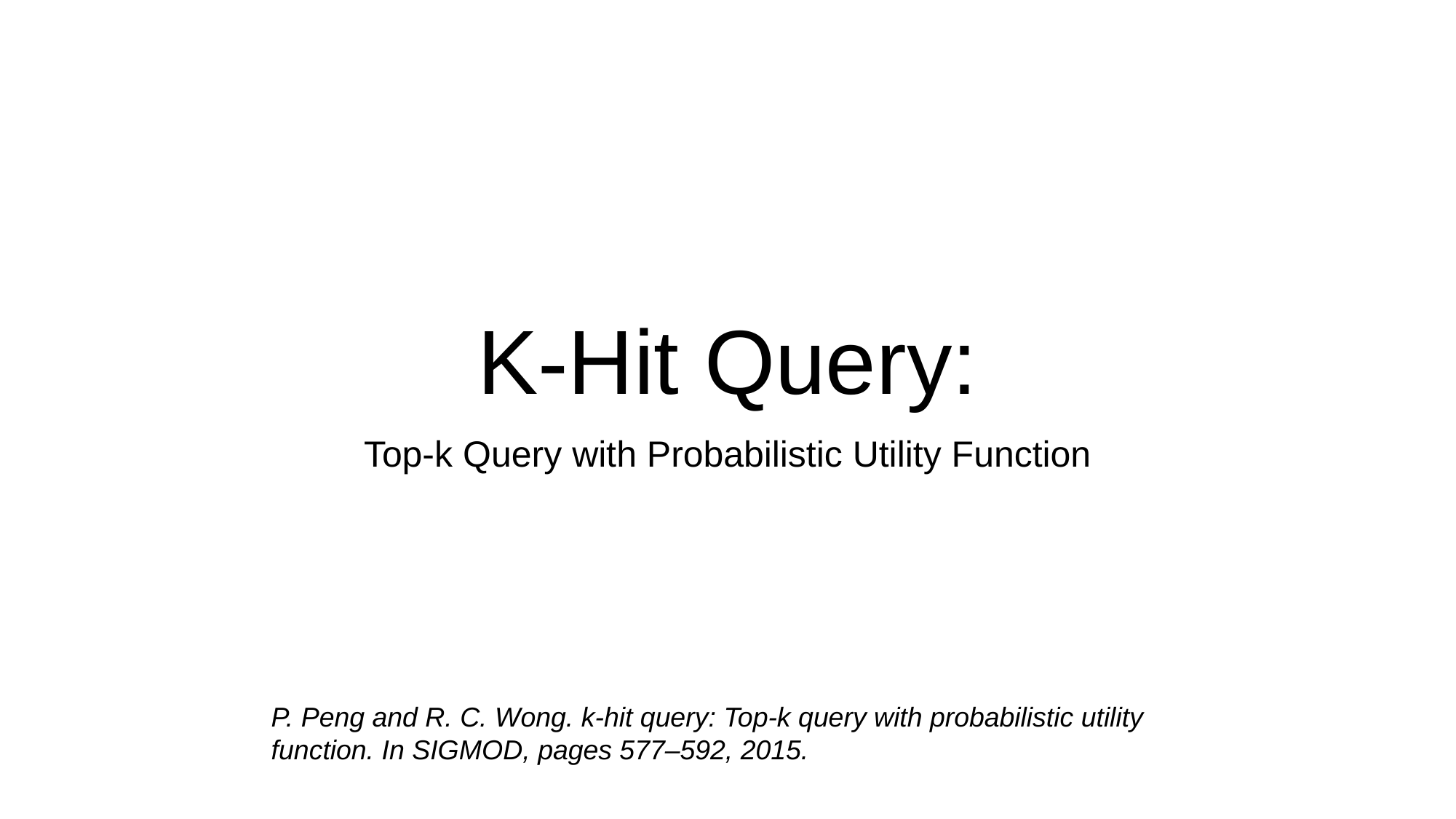

# K-Hit Query:
Top-k Query with Probabilistic Utility Function
P. Peng and R. C. Wong. k-hit query: Top-k query with probabilistic utility function. In SIGMOD, pages 577–592, 2015.